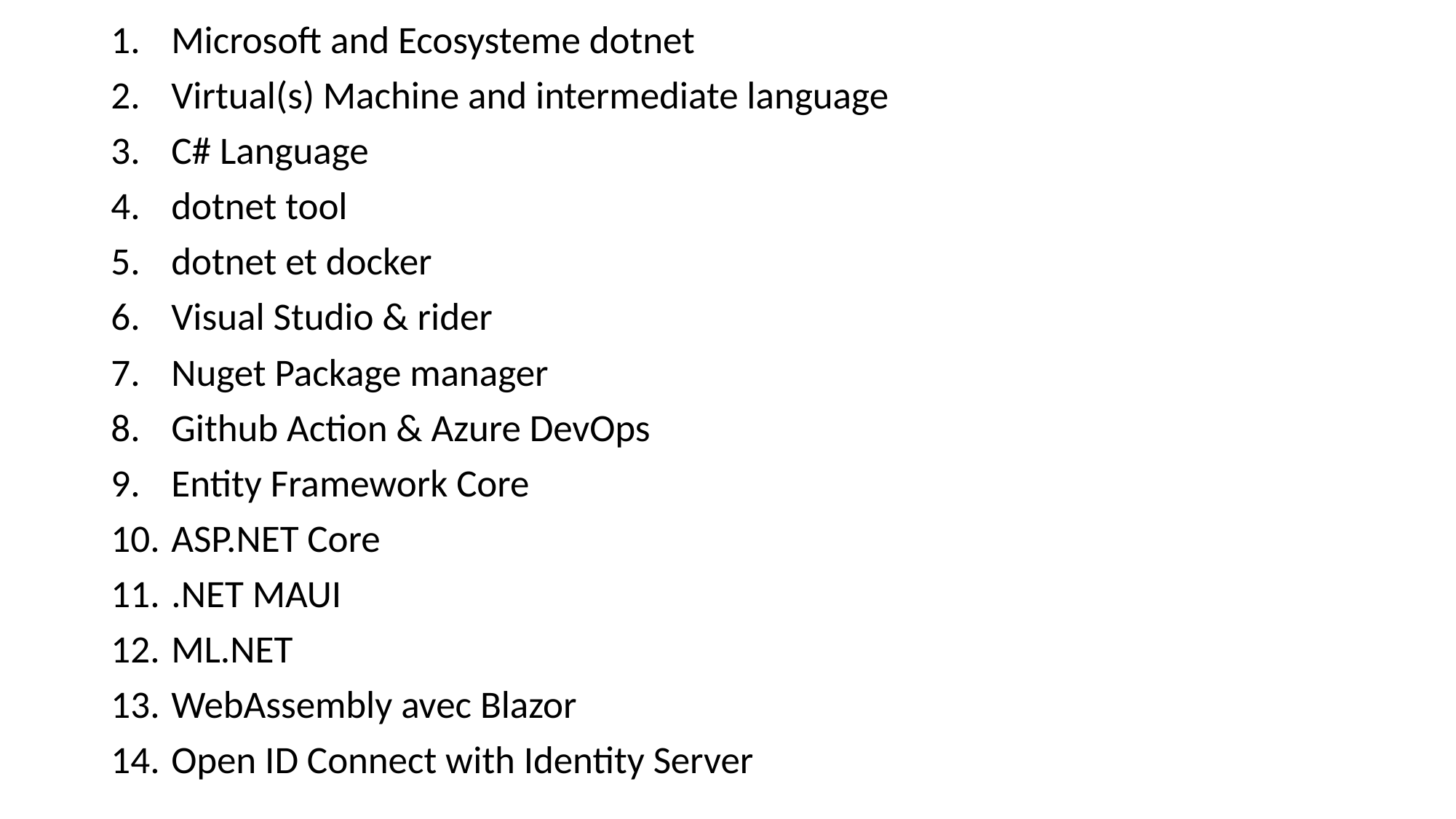

Microsoft and Ecosysteme dotnet
Virtual(s) Machine and intermediate language
C# Language
dotnet tool
dotnet et docker
Visual Studio & rider
Nuget Package manager
Github Action & Azure DevOps
Entity Framework Core
ASP.NET Core
.NET MAUI
ML.NET
WebAssembly avec Blazor
Open ID Connect with Identity Server